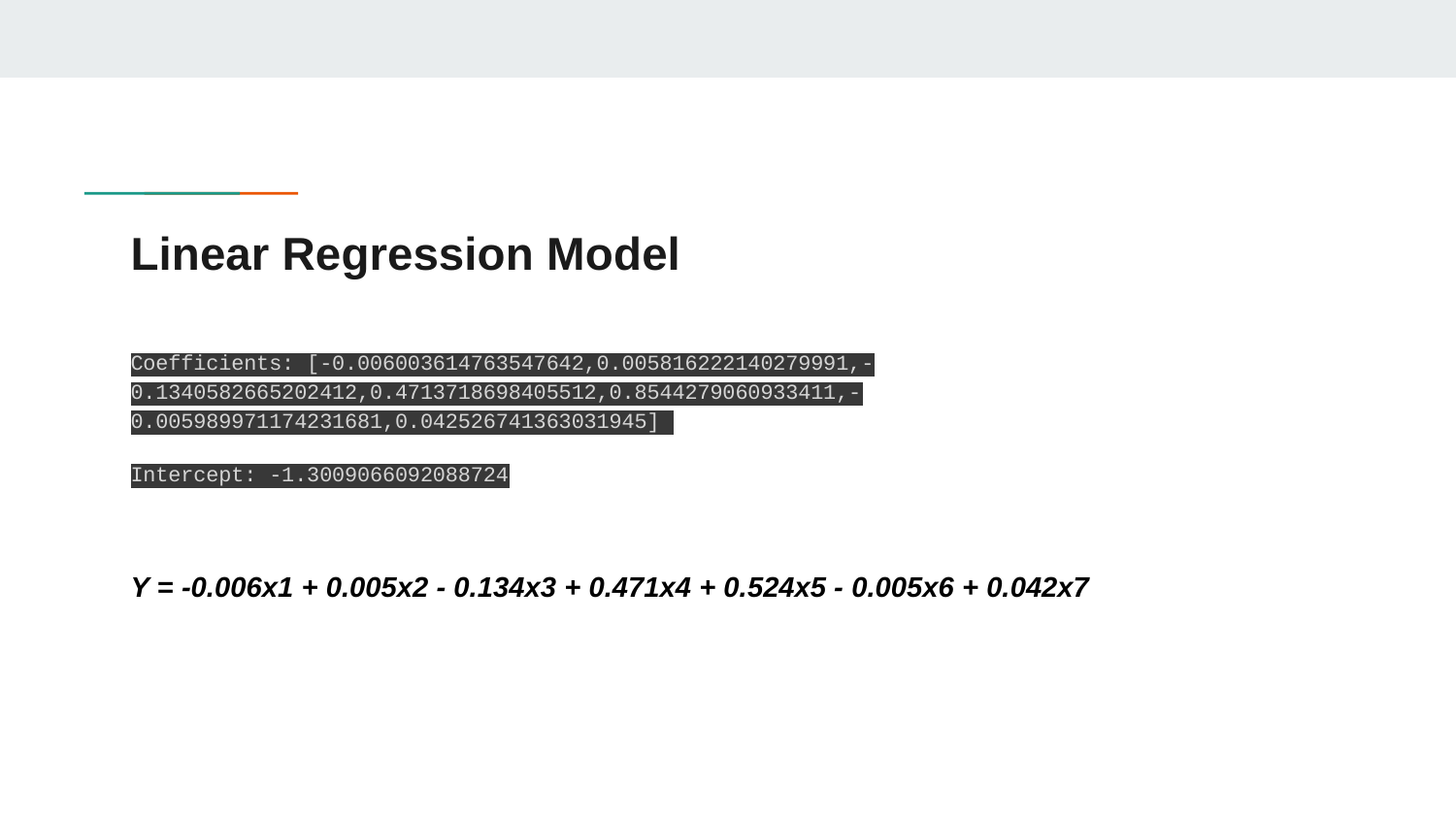

# Linear Regression Model
Coefficients: [-0.006003614763547642,0.005816222140279991,-0.1340582665202412,0.4713718698405512,0.8544279060933411,-0.005989971174231681,0.042526741363031945]
Intercept: -1.3009066092088724

Y = -0.006x1 + 0.005x2 - 0.134x3 + 0.471x4 + 0.524x5 - 0.005x6 + 0.042x7